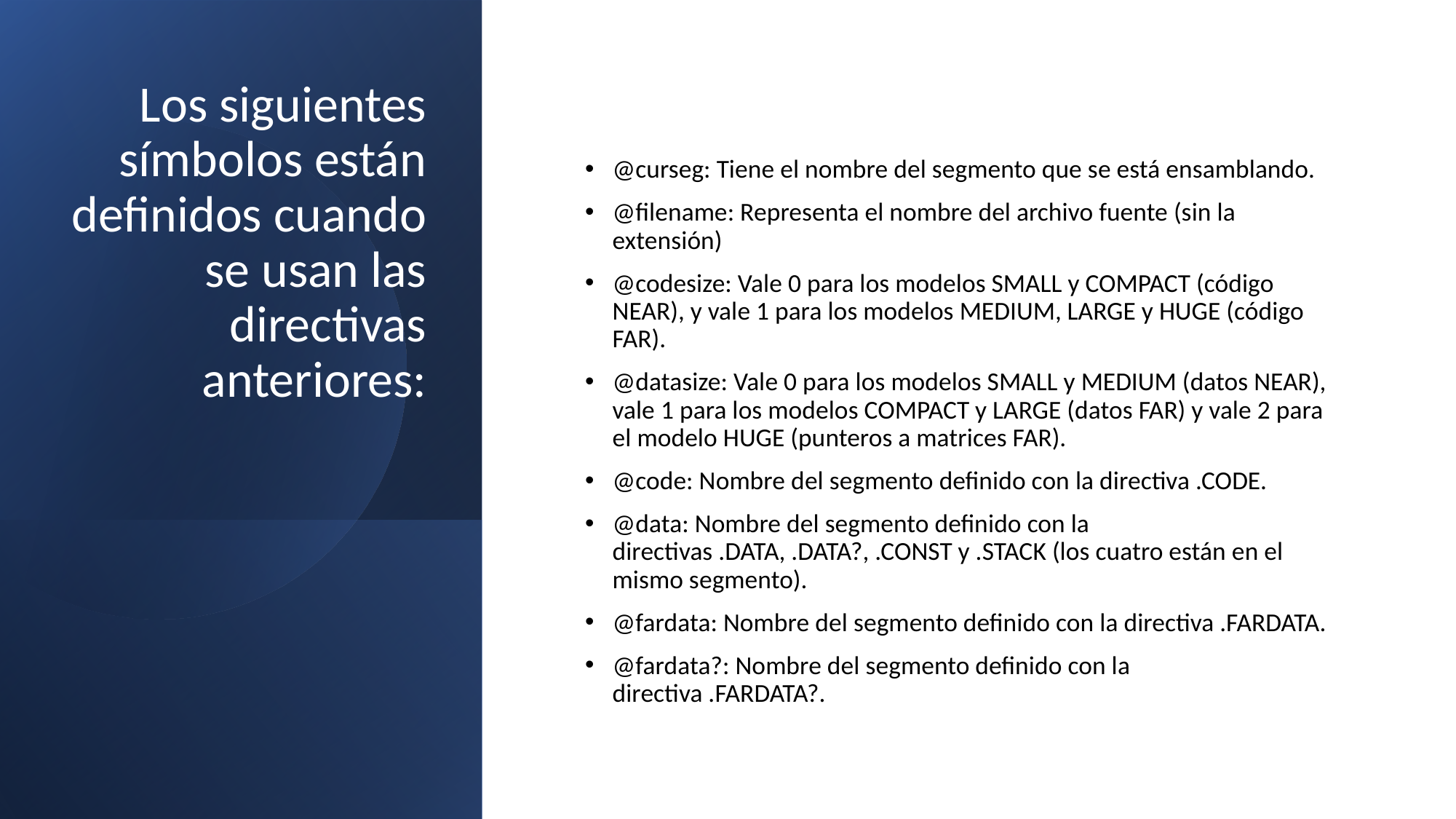

# Los siguientes símbolos están definidos cuando se usan las directivas anteriores:

@curseg: Tiene el nombre del segmento que se está ensamblando.
@filename: Representa el nombre del archivo fuente (sin la extensión)
@codesize: Vale 0 para los modelos SMALL y COMPACT (código NEAR), y vale 1 para los modelos MEDIUM, LARGE y HUGE (código FAR).
@datasize: Vale 0 para los modelos SMALL y MEDIUM (datos NEAR), vale 1 para los modelos COMPACT y LARGE (datos FAR) y vale 2 para el modelo HUGE (punteros a matrices FAR).
@code: Nombre del segmento definido con la directiva .CODE.
@data: Nombre del segmento definido con la directivas .DATA, .DATA?, .CONST y .STACK (los cuatro están en el mismo segmento).
@fardata: Nombre del segmento definido con la directiva .FARDATA.
@fardata?: Nombre del segmento definido con la directiva .FARDATA?.